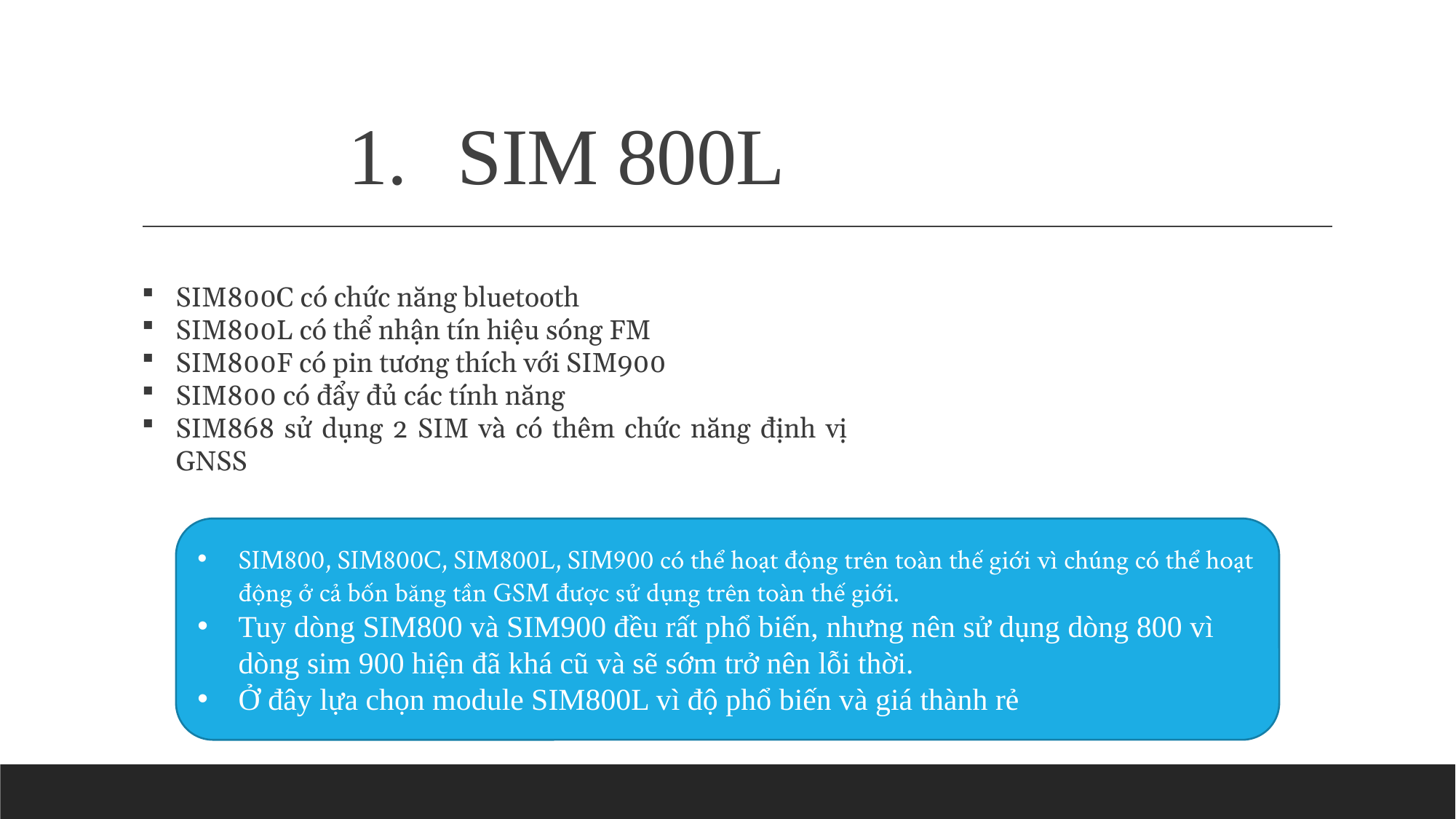

# 1.	SIM 800L

SIM800C có chức năng bluetooth
SIM800L có thể nhận tín hiệu sóng FM
SIM800F có pin tương thích với SIM900
SIM800 có đẩy đủ các tính năng
SIM868 sử dụng 2 SIM và có thêm chức năng định vị GNSS
SIM800, SIM800C, SIM800L, SIM900 có thể hoạt động trên toàn thế giới vì chúng có thể hoạt động ở cả bốn băng tần GSM được sử dụng trên toàn thế giới.
Tuy dòng SIM800 và SIM900 đều rất phổ biến, nhưng nên sử dụng dòng 800 vì dòng sim 900 hiện đã khá cũ và sẽ sớm trở nên lỗi thời.
Ở đây lựa chọn module SIM800L vì độ phổ biến và giá thành rẻ